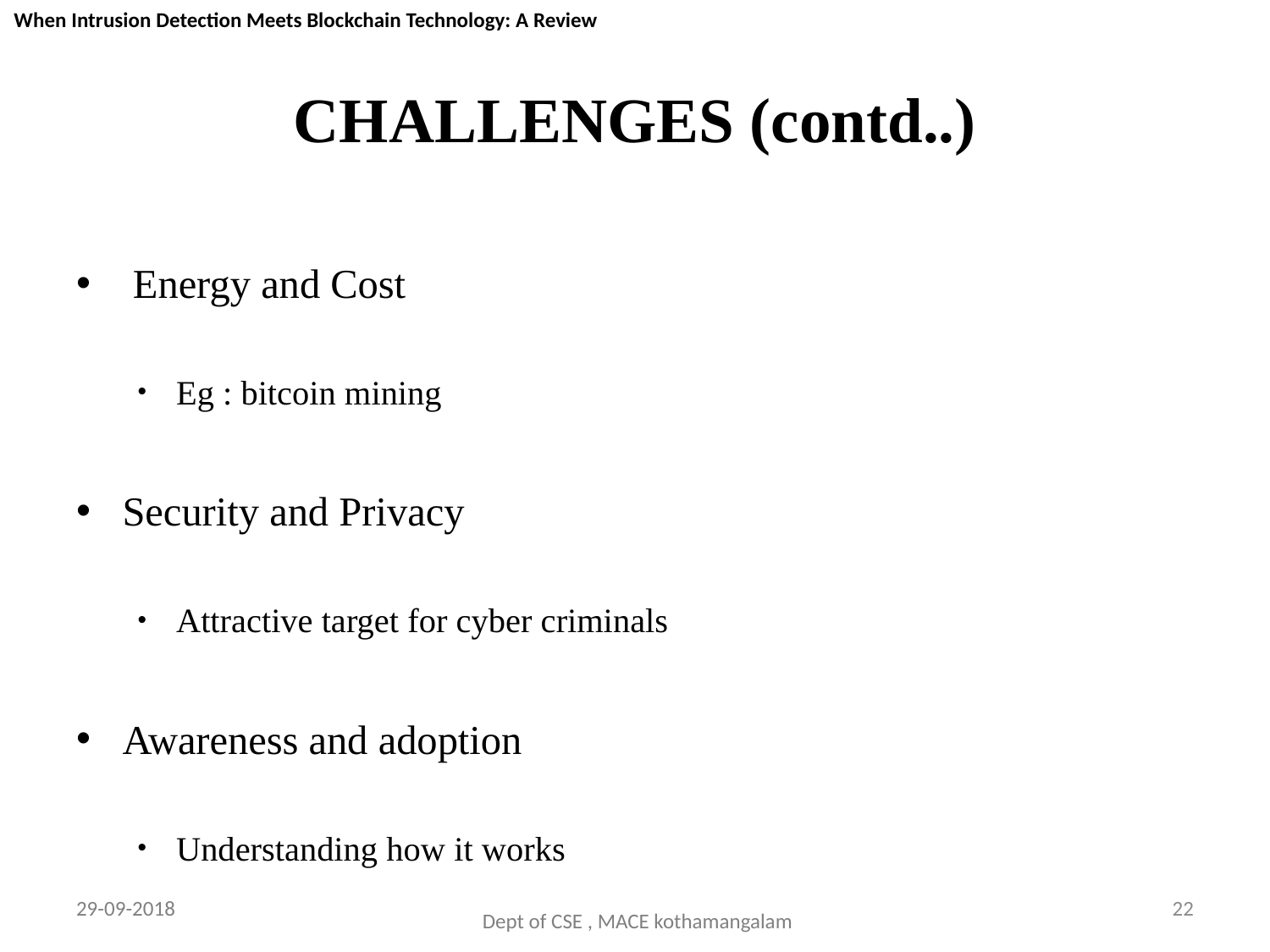

When Intrusion Detection Meets Blockchain Technology: A Review
# CHALLENGES (contd..)
 Energy and Cost

Eg : bitcoin mining

Security and Privacy

Attractive target for cyber criminals

Awareness and adoption

Understanding how it works

29-09-2018
22
Dept of CSE , MACE kothamangalam